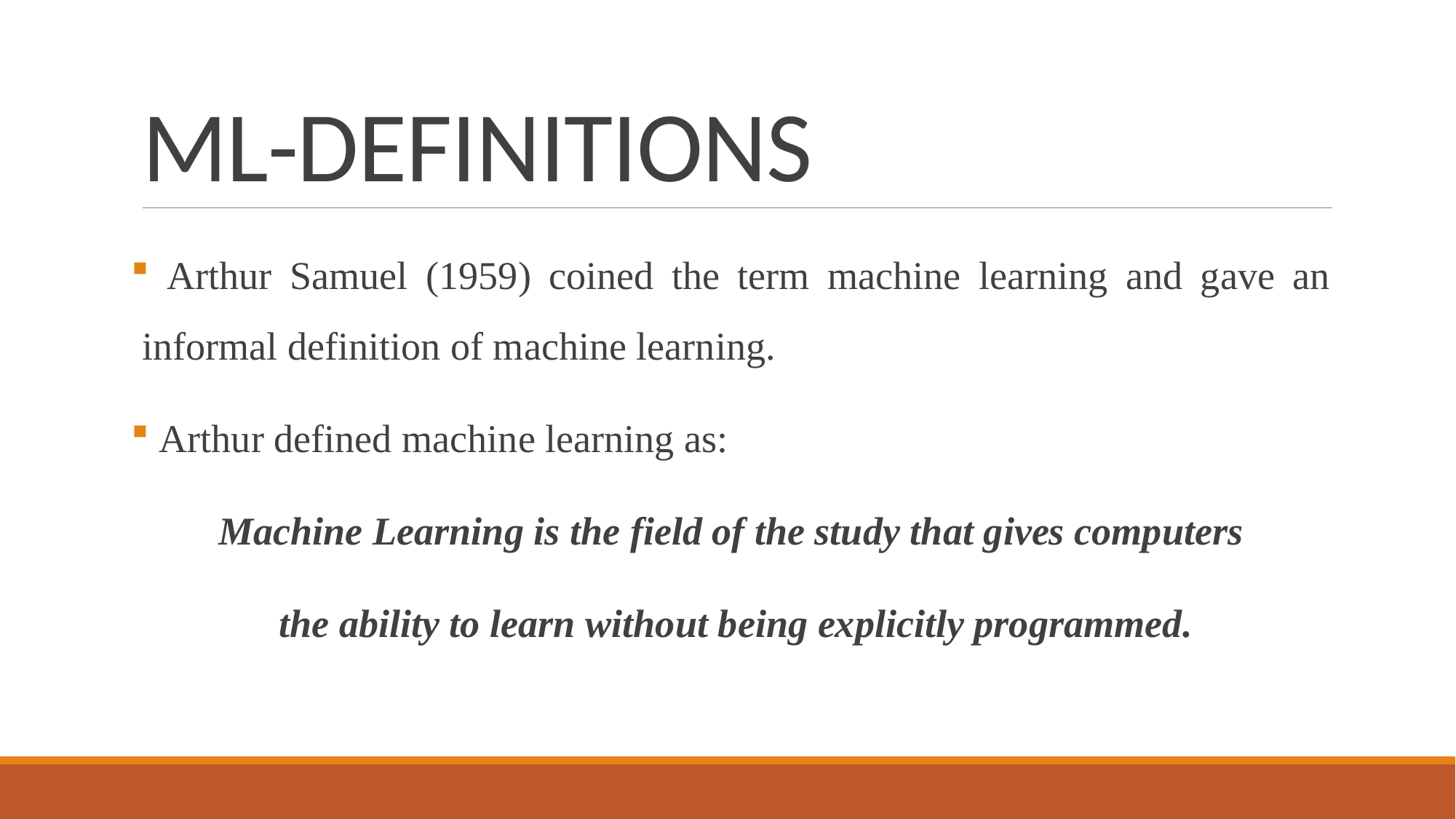

# ML-DEFINITIONS
 Arthur Samuel (1959) coined the term machine learning and gave an informal definition of machine learning.
 Arthur defined machine learning as:
Machine Learning is the field of the study that gives computers
 the ability to learn without being explicitly programmed.